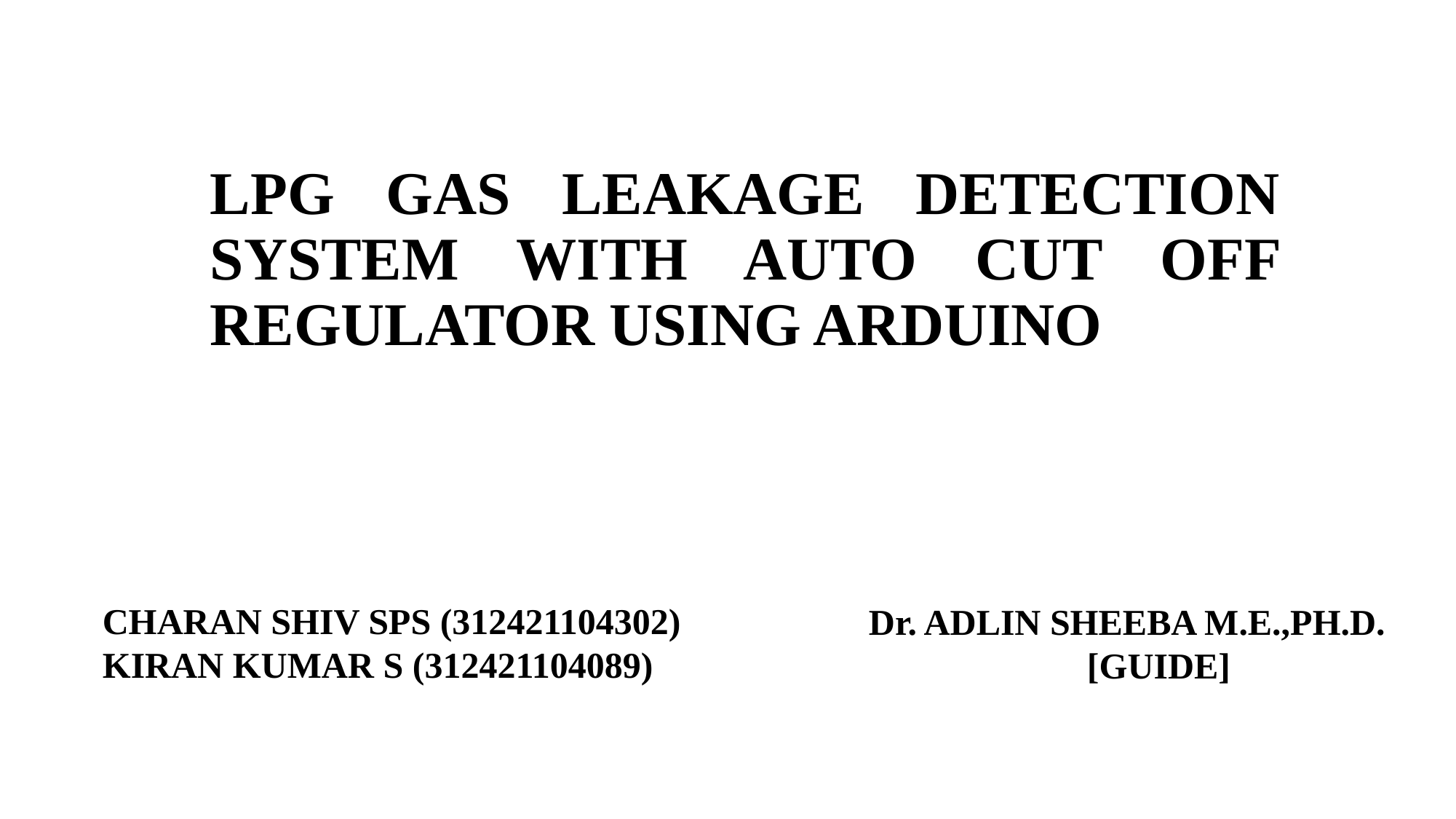

# LPG GAS LEAKAGE DETECTION SYSTEM WITH AUTO CUT OFF REGULATOR USING ARDUINO
CHARAN SHIV SPS (312421104302)
KIRAN KUMAR S (312421104089)

Dr. ADLIN SHEEBA M.E.,PH.D.
                        [GUIDE]